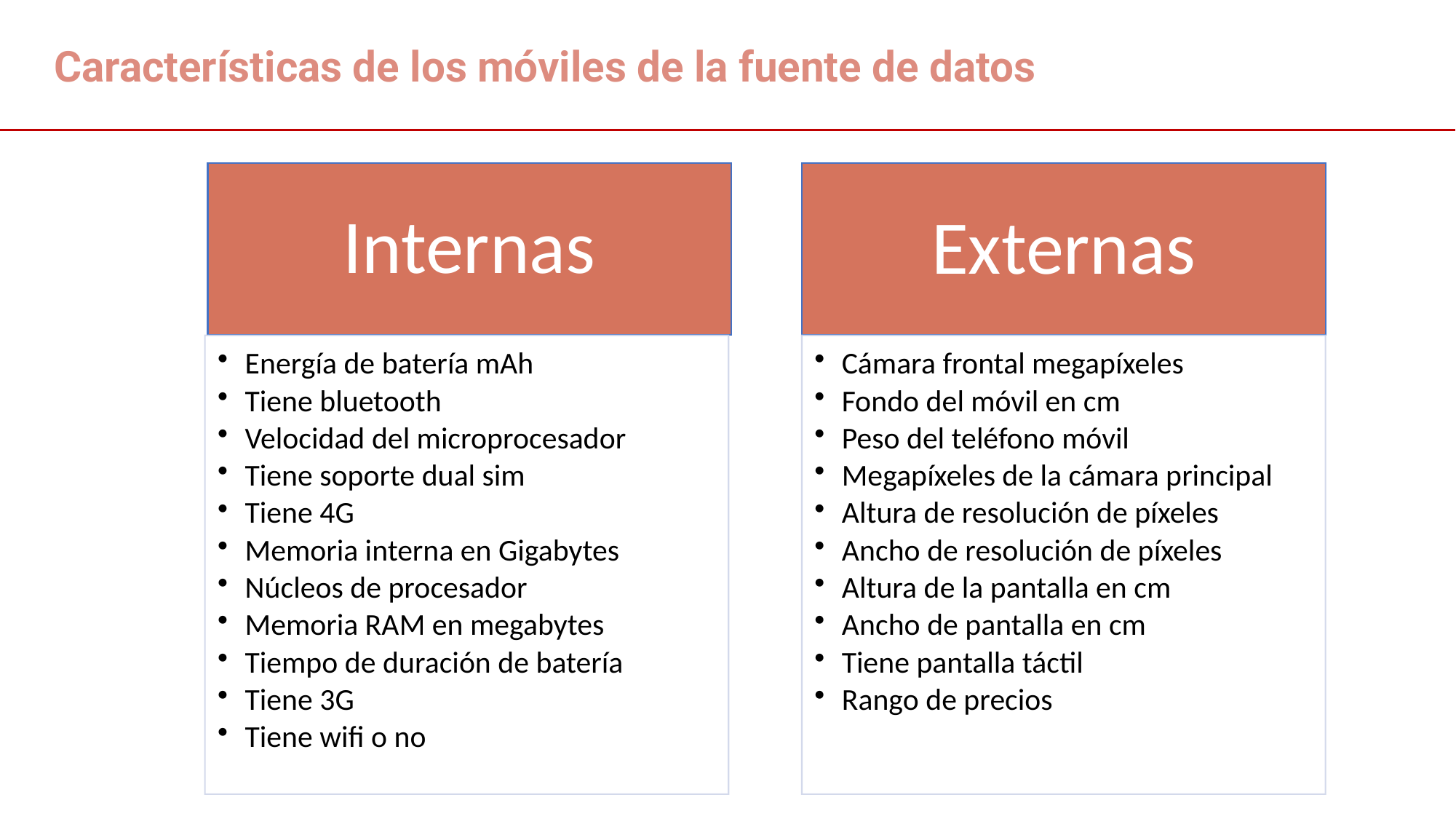

Características de los móviles de la fuente de datos
Internas
Energía de batería mAh
Tiene bluetooth
Velocidad del microprocesador
Tiene soporte dual sim
Tiene 4G
Memoria interna en Gigabytes
Núcleos de procesador
Memoria RAM en megabytes
Tiempo de duración de batería
Tiene 3G
Tiene wifi o no
Externas
Cámara frontal megapíxeles
Fondo del móvil en cm
Peso del teléfono móvil
Megapíxeles de la cámara principal
Altura de resolución de píxeles
Ancho de resolución de píxeles
Altura de la pantalla en cm
Ancho de pantalla en cm
Tiene pantalla táctil
Rango de precios